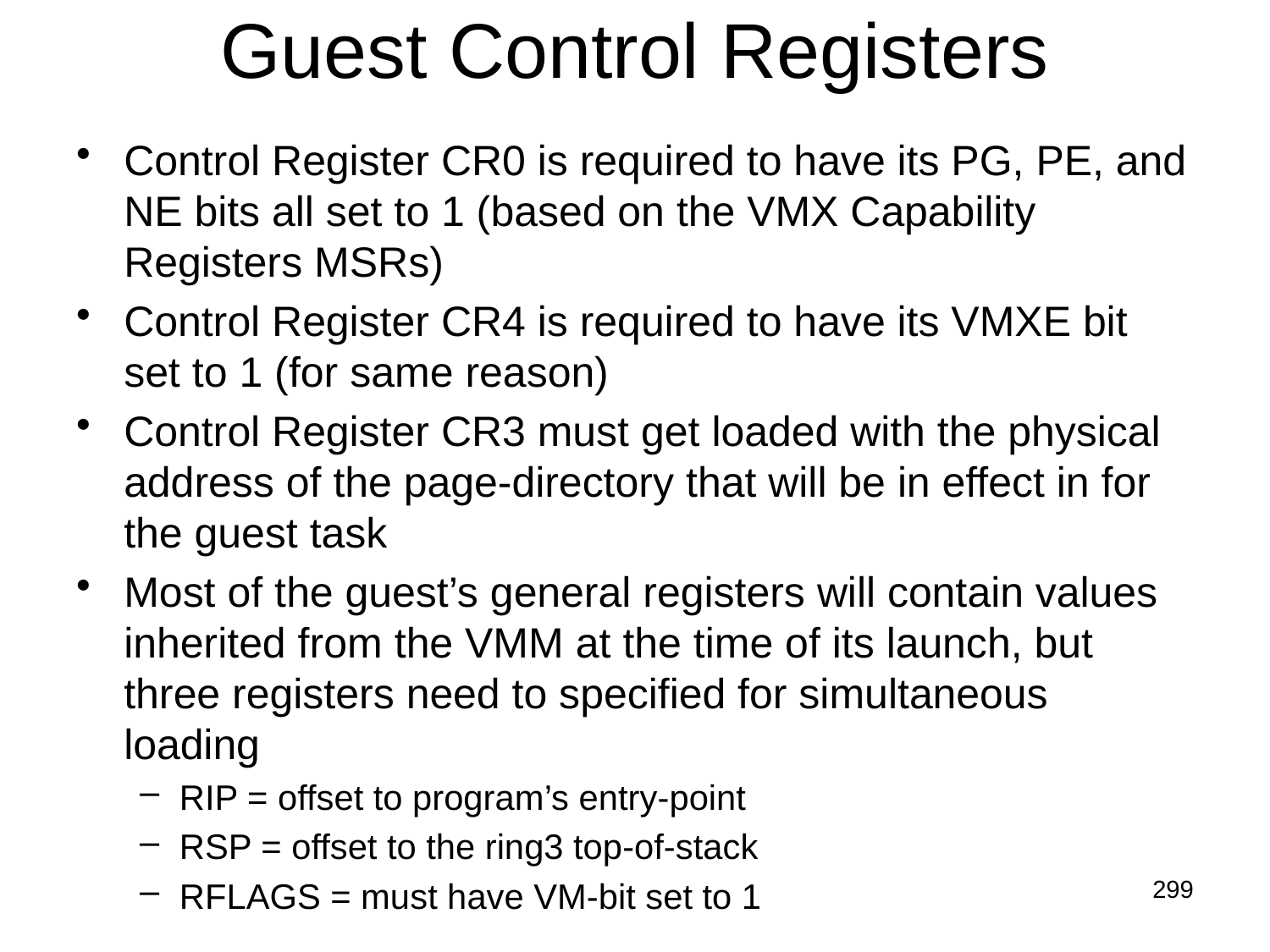

# Guest Control Registers
Control Register CR0 is required to have its PG, PE, and NE bits all set to 1 (based on the VMX Capability Registers MSRs)
Control Register CR4 is required to have its VMXE bit set to 1 (for same reason)
Control Register CR3 must get loaded with the physical address of the page-directory that will be in effect in for the guest task
Most of the guest’s general registers will contain values inherited from the VMM at the time of its launch, but three registers need to specified for simultaneous loading
RIP = offset to program’s entry-point
RSP = offset to the ring3 top-of-stack
RFLAGS = must have VM-bit set to 1

299